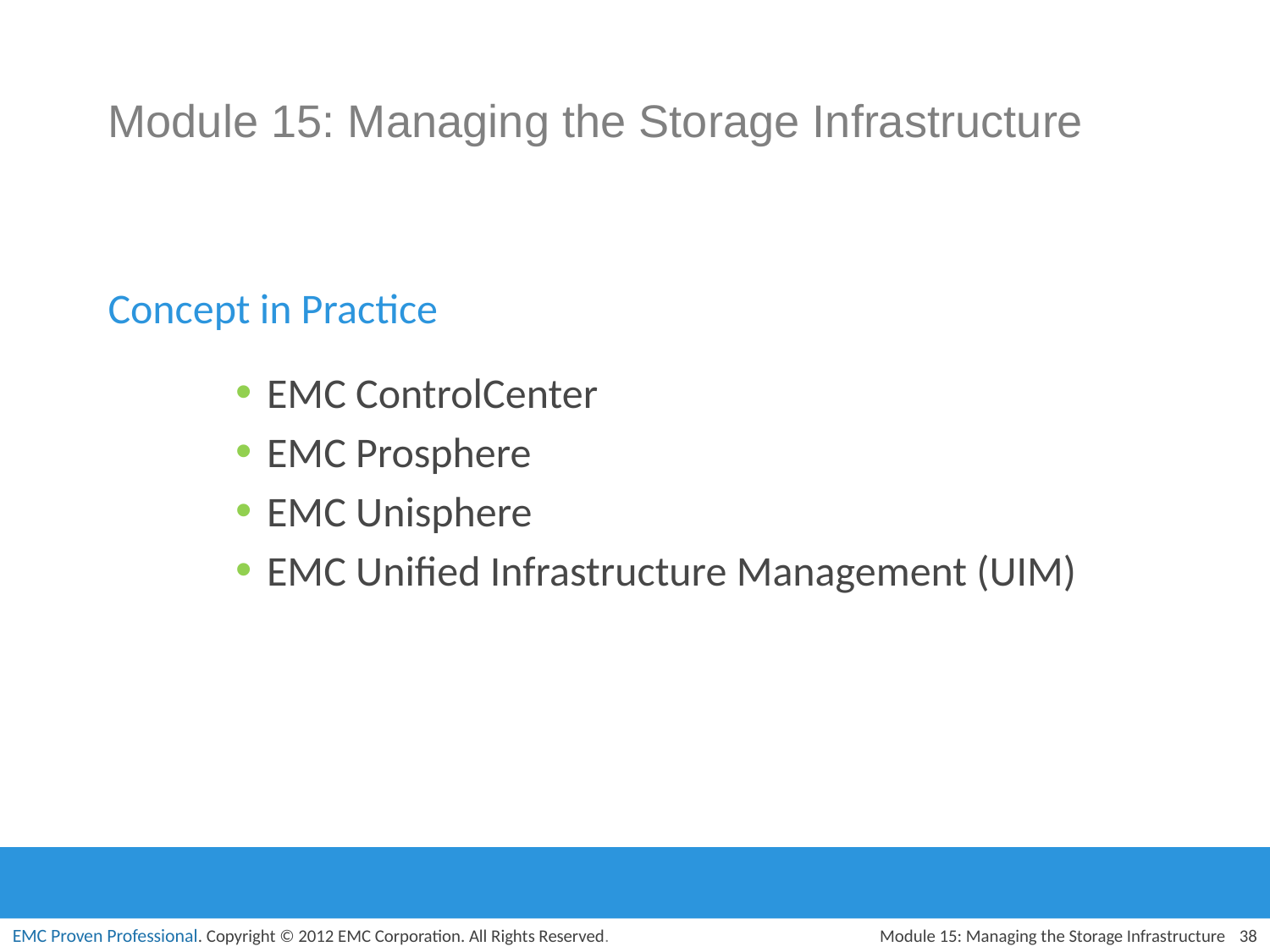

# Module 15: Managing the Storage Infrastructure
Concept in Practice
EMC ControlCenter
EMC Prosphere
EMC Unisphere
EMC Unified Infrastructure Management (UIM)

Module 15: Managing the Storage Infrastructure
38